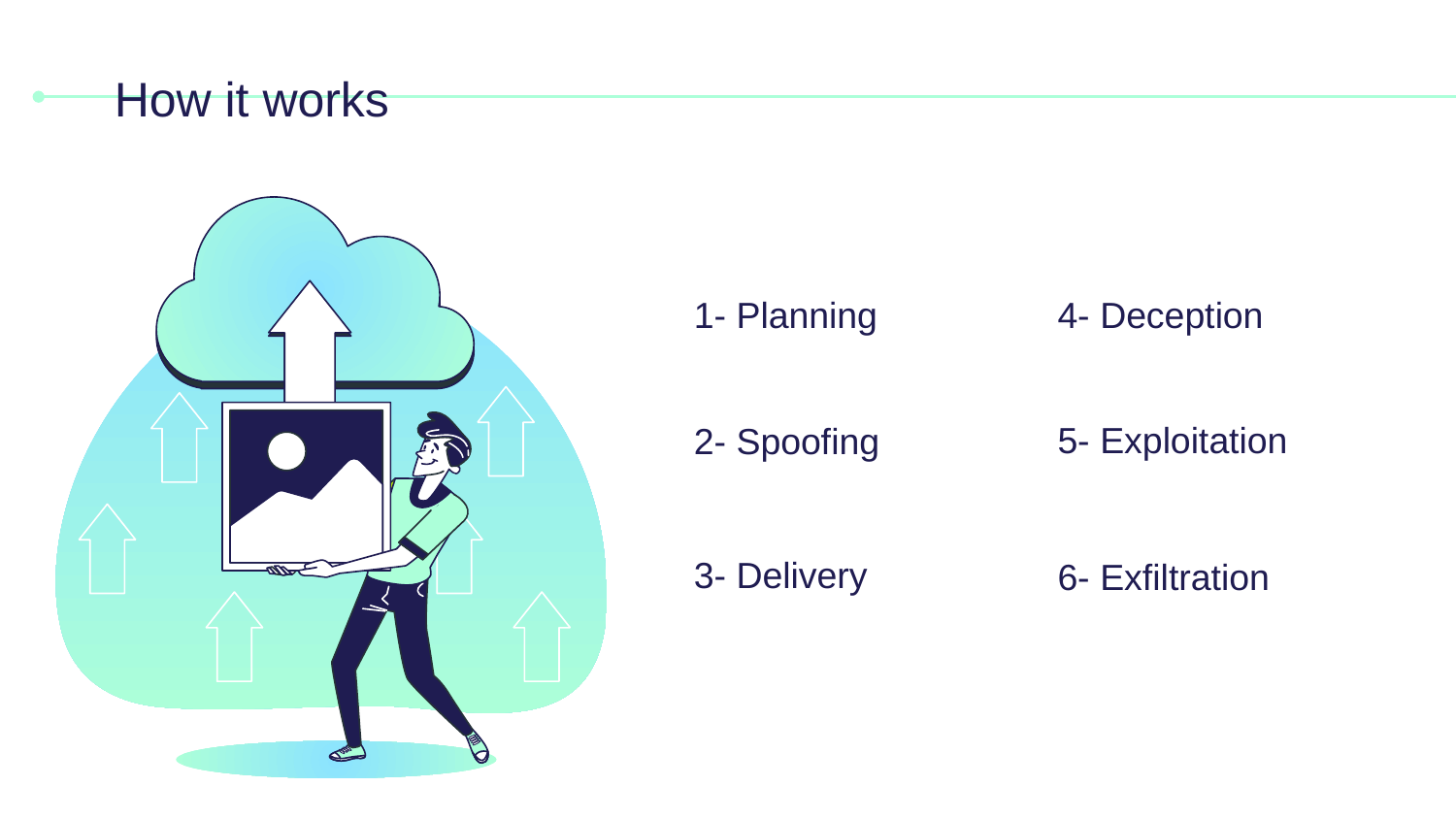

# How it works

1- Planning
4- Deception
5- Exploitation
2- Spoofing
3- Delivery
6- Exfiltration